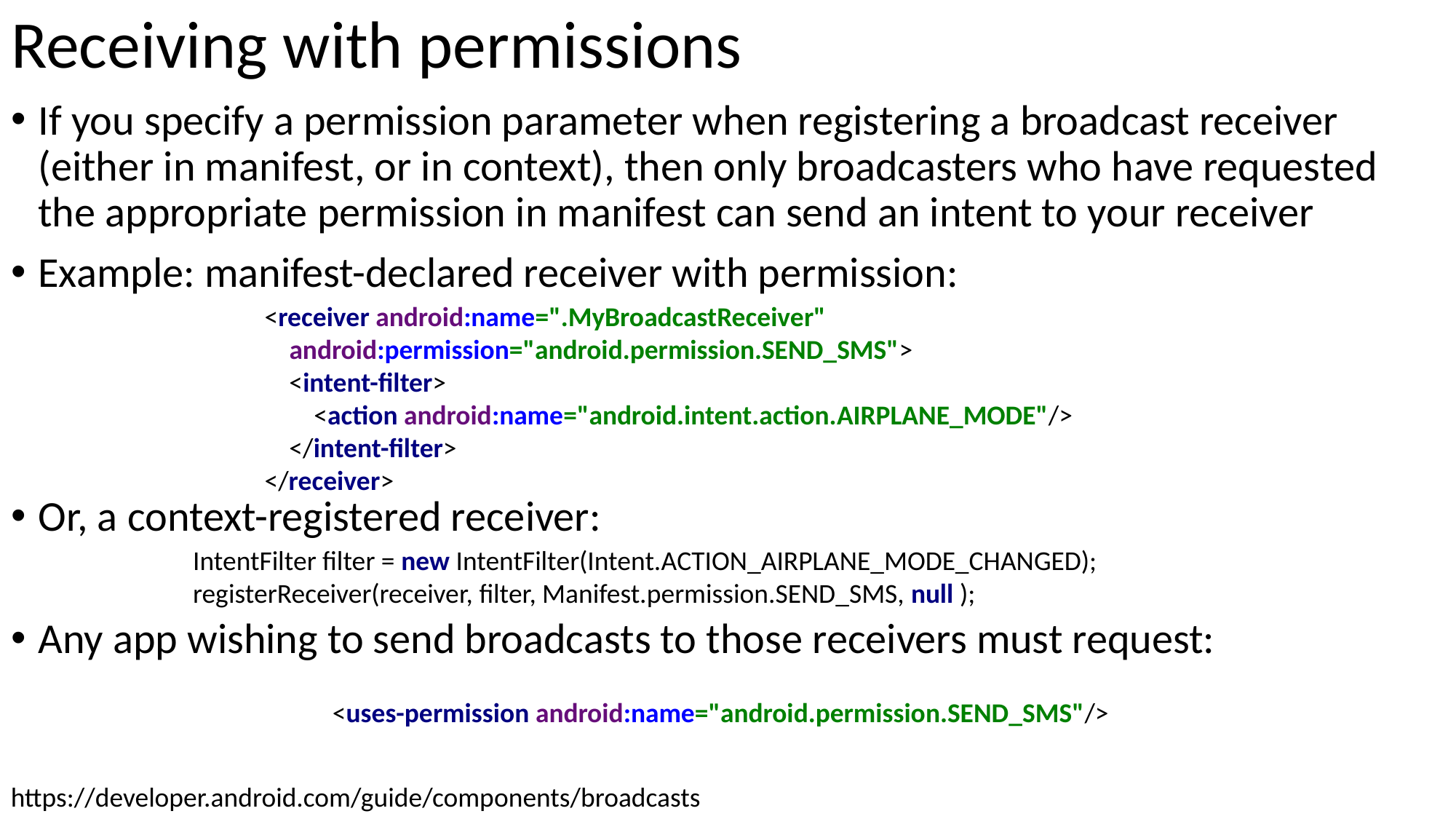

# Receiving with permissions
If you specify a permission parameter when registering a broadcast receiver (either in manifest, or in context), then only broadcasters who have requested the appropriate permission in manifest can send an intent to your receiver
Example: manifest-declared receiver with permission:

Or, a context-registered receiver:

Any app wishing to send broadcasts to those receivers must request:

<receiver android:name=".MyBroadcastReceiver"
    android:permission="android.permission.SEND_SMS">
    <intent-filter>
        <action android:name="android.intent.action.AIRPLANE_MODE"/>
    </intent-filter>
</receiver>
IntentFilter filter = new IntentFilter(Intent.ACTION_AIRPLANE_MODE_CHANGED);
registerReceiver(receiver, filter, Manifest.permission.SEND_SMS, null );
<uses-permission android:name="android.permission.SEND_SMS"/>
https://developer.android.com/guide/components/broadcasts